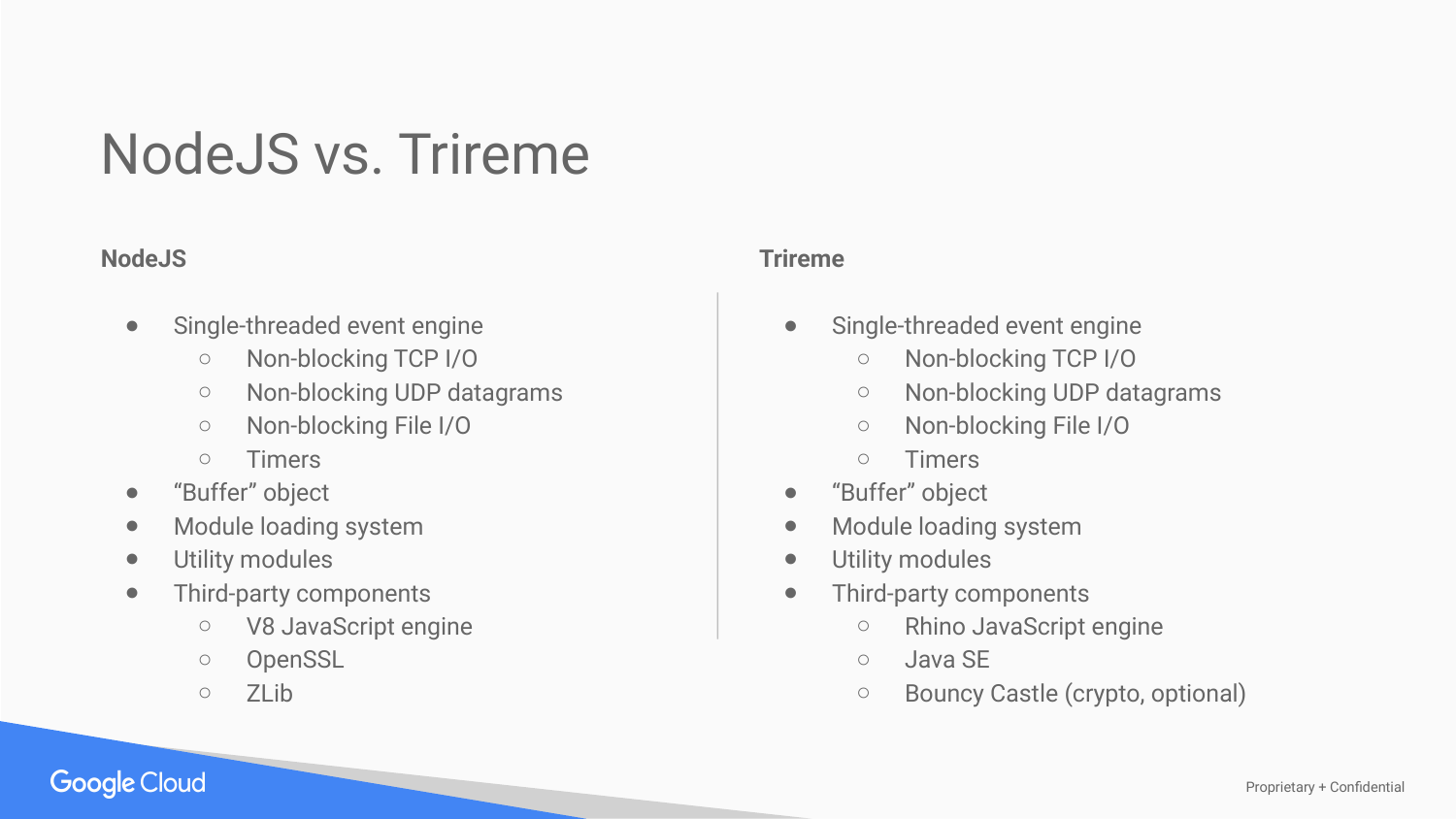

NodeJS vs. Trireme

NodeJS

Single-threaded event engine
Non-blocking TCP I/O
Non-blocking UDP datagrams
Non-blocking File I/O
Timers
“Buffer” object
Module loading system
Utility modules
Third-party components
V8 JavaScript engine
OpenSSL
ZLib
Trireme

Single-threaded event engine
Non-blocking TCP I/O
Non-blocking UDP datagrams
Non-blocking File I/O
Timers
“Buffer” object
Module loading system
Utility modules
Third-party components
Rhino JavaScript engine
Java SE
Bouncy Castle (crypto, optional)